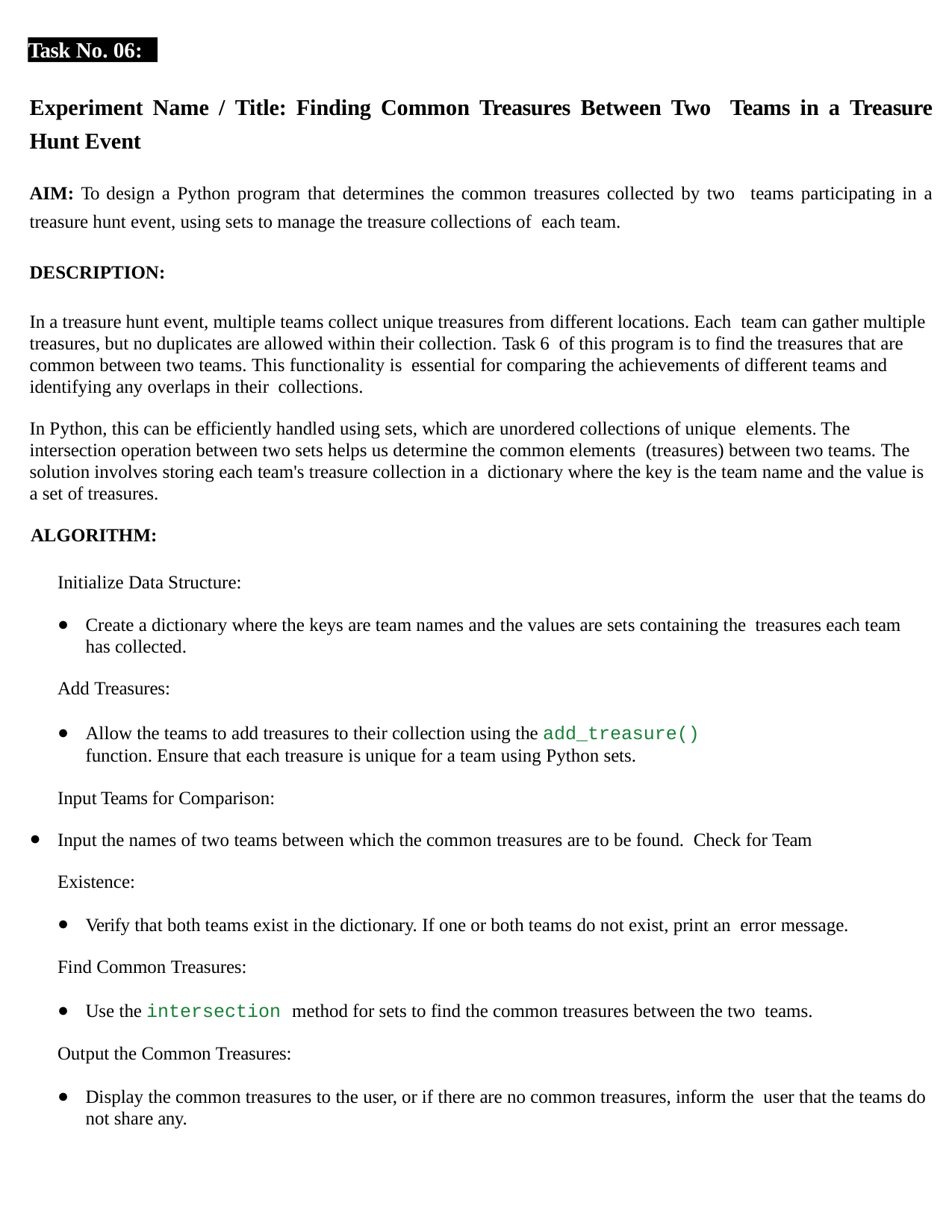

Task No. 06:
Experiment Name / Title: Finding Common Treasures Between Two  Teams in a Treasure Hunt Event
AIM: To design a Python program that determines the common treasures collected by two  teams participating in a treasure hunt event, using sets to manage the treasure collections of  each team.

DESCRIPTION:
In a treasure hunt event, multiple teams collect unique treasures from different locations. Each  team can gather multiple treasures, but no duplicates are allowed within their collection. Task 6  of this program is to find the treasures that are common between two teams. This functionality is  essential for comparing the achievements of different teams and identifying any overlaps in their  collections.

In Python, this can be efficiently handled using sets, which are unordered collections of unique  elements. The intersection operation between two sets helps us determine the common elements  (treasures) between two teams. The solution involves storing each team's treasure collection in a  dictionary where the key is the team name and the value is a set of treasures.

ALGORITHM:

Initialize Data Structure:

Create a dictionary where the keys are team names and the values are sets containing the  treasures each team has collected.

Add Treasures:

Allow the teams to add treasures to their collection using the add_treasure()
function. Ensure that each treasure is unique for a team using Python sets.

Input Teams for Comparison:
Input the names of two teams between which the common treasures are to be found.  Check for Team Existence:

Verify that both teams exist in the dictionary. If one or both teams do not exist, print an  error message.

Find Common Treasures:

Use the intersection method for sets to find the common treasures between the two  teams.

Output the Common Treasures:

Display the common treasures to the user, or if there are no common treasures, inform the  user that the teams do not share any.